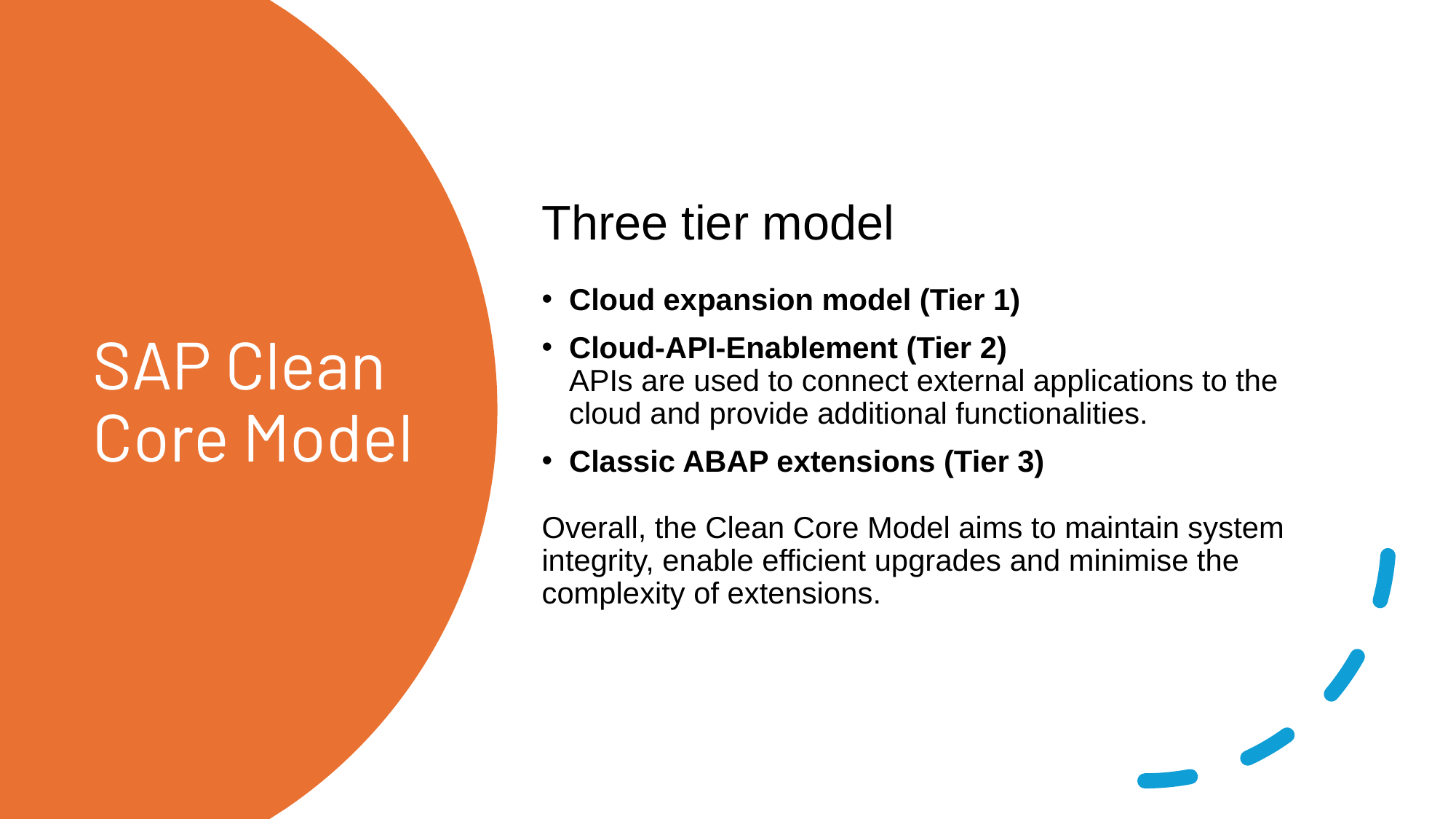

Three tier model

Cloud expansion model (Tier 1)
Cloud-API-Enablement (Tier 2)
APIs are used to connect external applications to the cloud and provide additional functionalities.
Classic ABAP extensions (Tier 3)

Overall, the Clean Core Model aims to maintain system integrity, enable efficient upgrades and minimise the complexity of extensions.
# SAP Clean Core Model